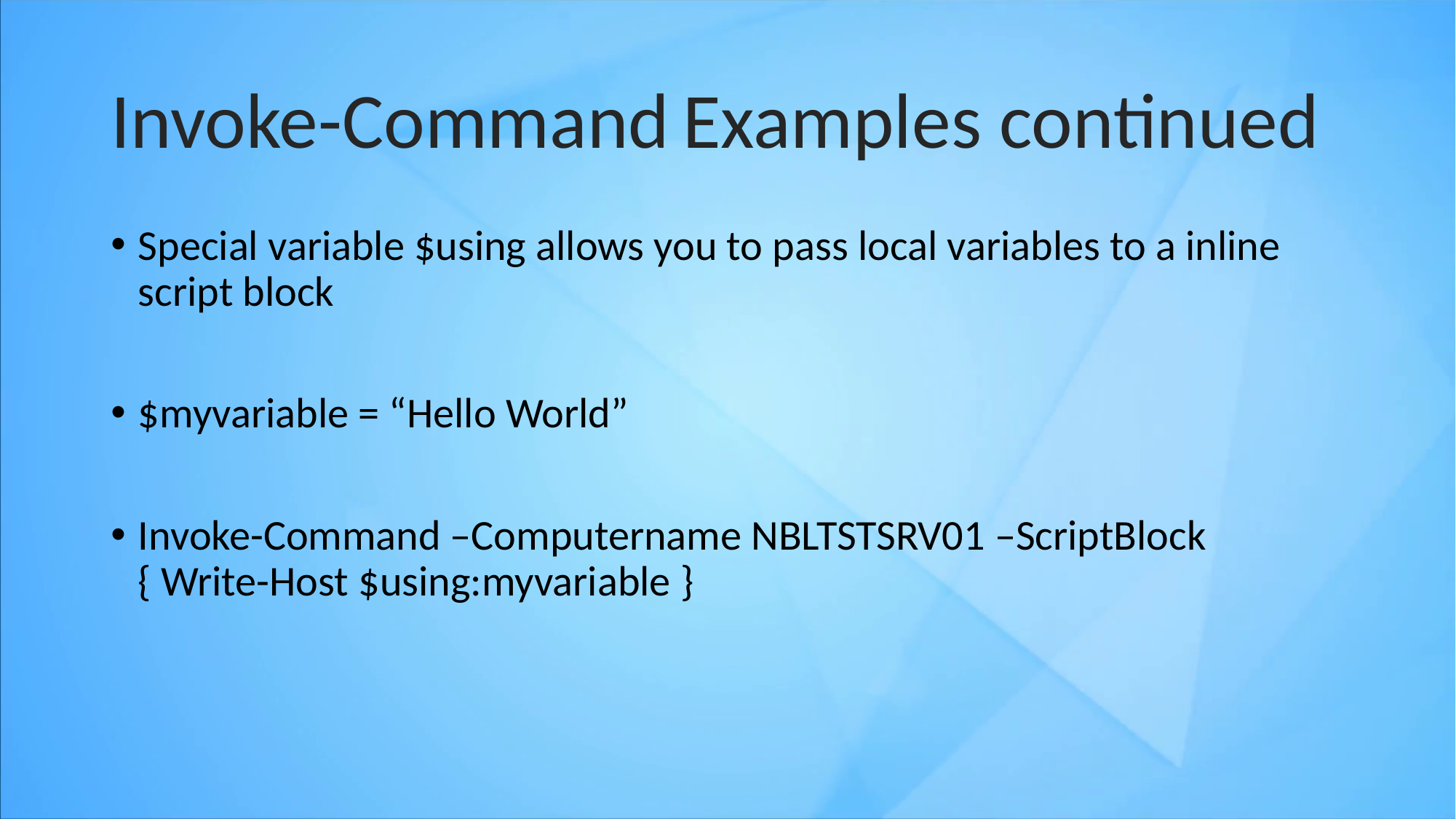

# Invoke-Command Examples continued
Special variable $using allows you to pass local variables to a inline script block

$myvariable = “Hello World”

Invoke-Command –Computername NBLTSTSRV01 –ScriptBlock { Write-Host $using:myvariable }